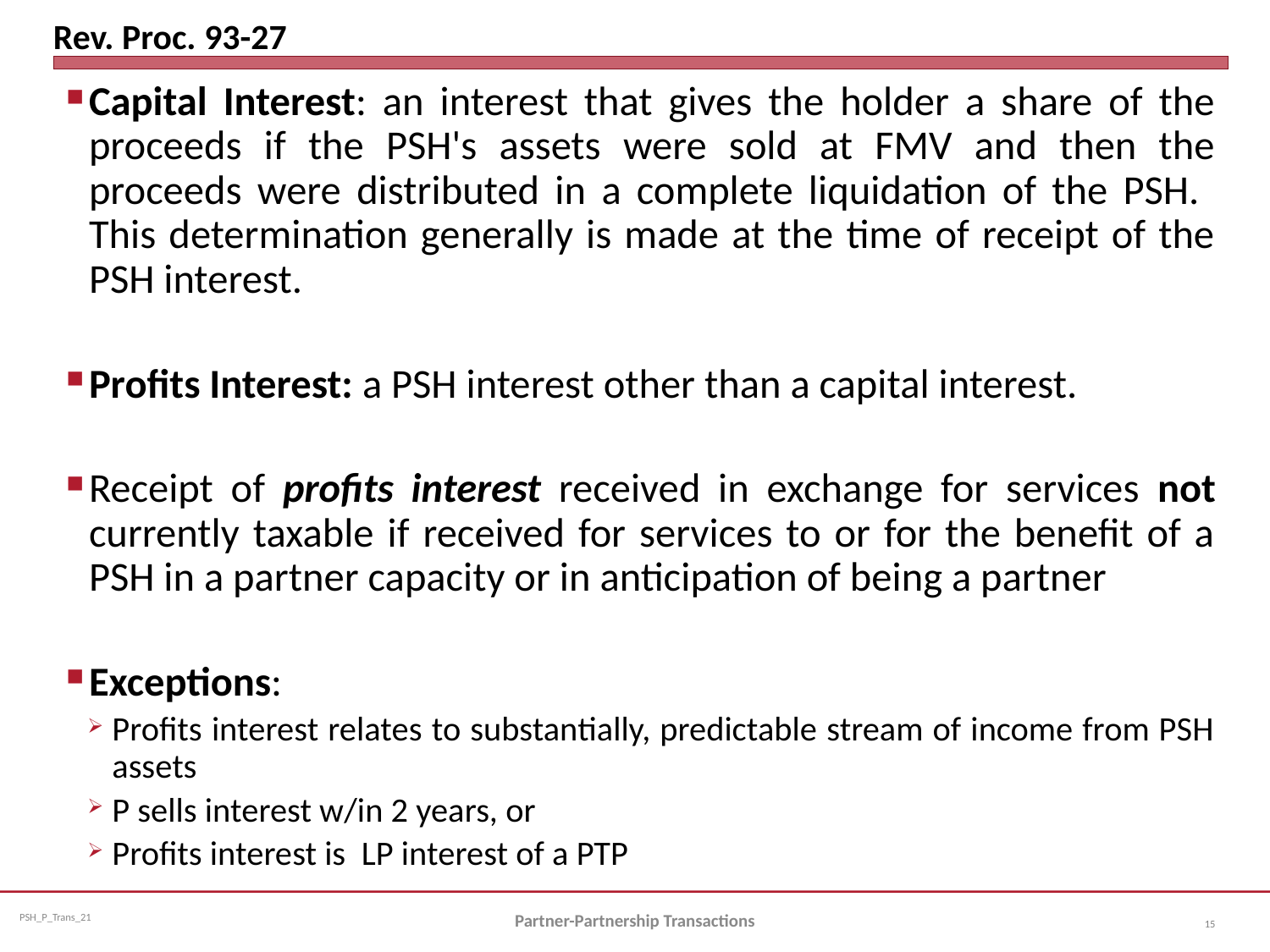

# Rev. Proc. 93-27
Capital Interest: an interest that gives the holder a share of the proceeds if the PSH's assets were sold at FMV and then the proceeds were distributed in a complete liquidation of the PSH.  This determination generally is made at the time of receipt of the PSH interest.

Profits Interest: a PSH interest other than a capital interest.

Receipt of profits interest received in exchange for services not currently taxable if received for services to or for the benefit of a PSH in a partner capacity or in anticipation of being a partner

Exceptions:
Profits interest relates to substantially, predictable stream of income from PSH assets
P sells interest w/in 2 years, or
Profits interest is  LP interest of a PTP
Partner-Partnership Transactions
15